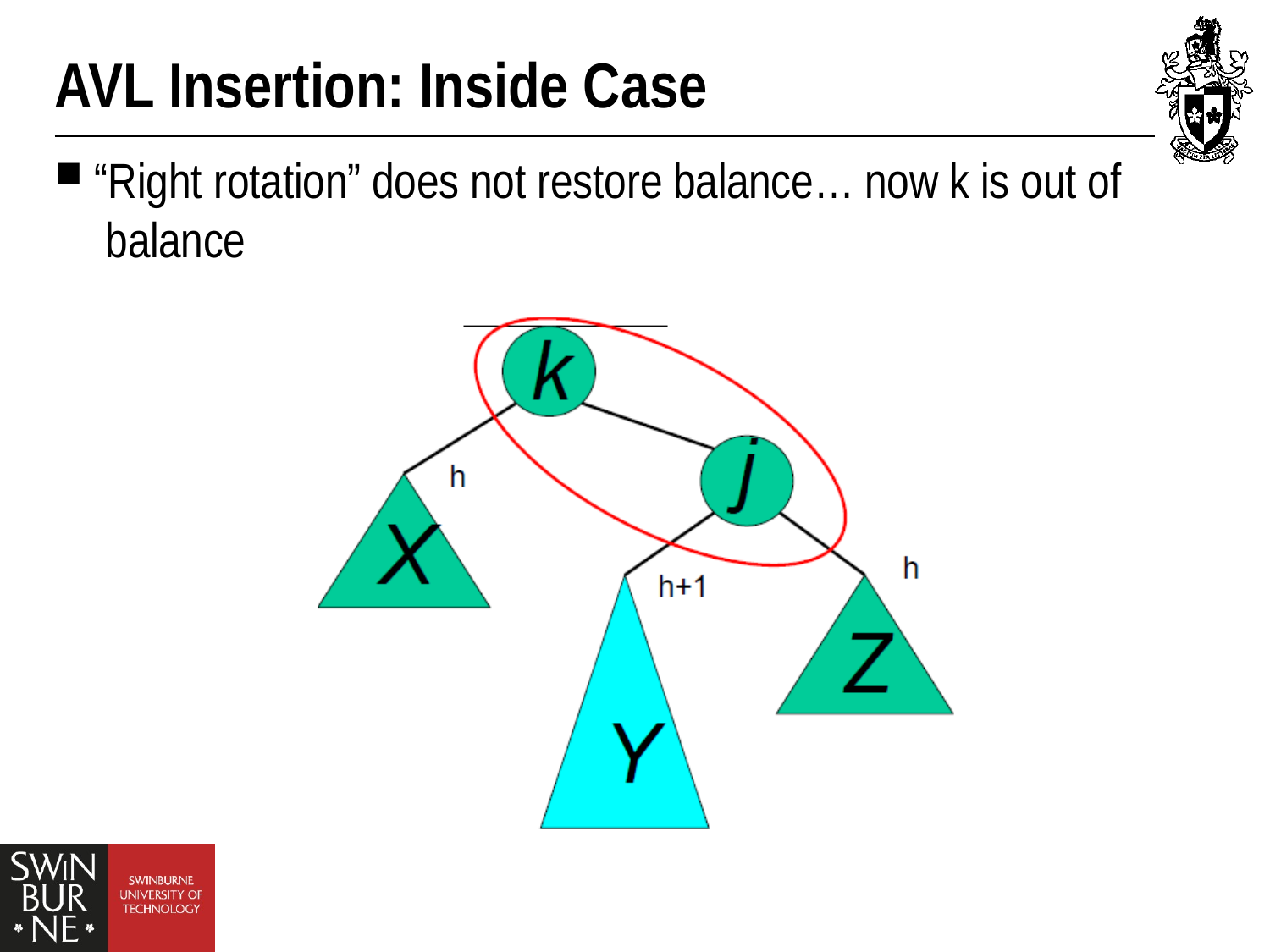

# AVL Insertion: Inside Case
“Right rotation” does not restore balance… now k is out of  balance